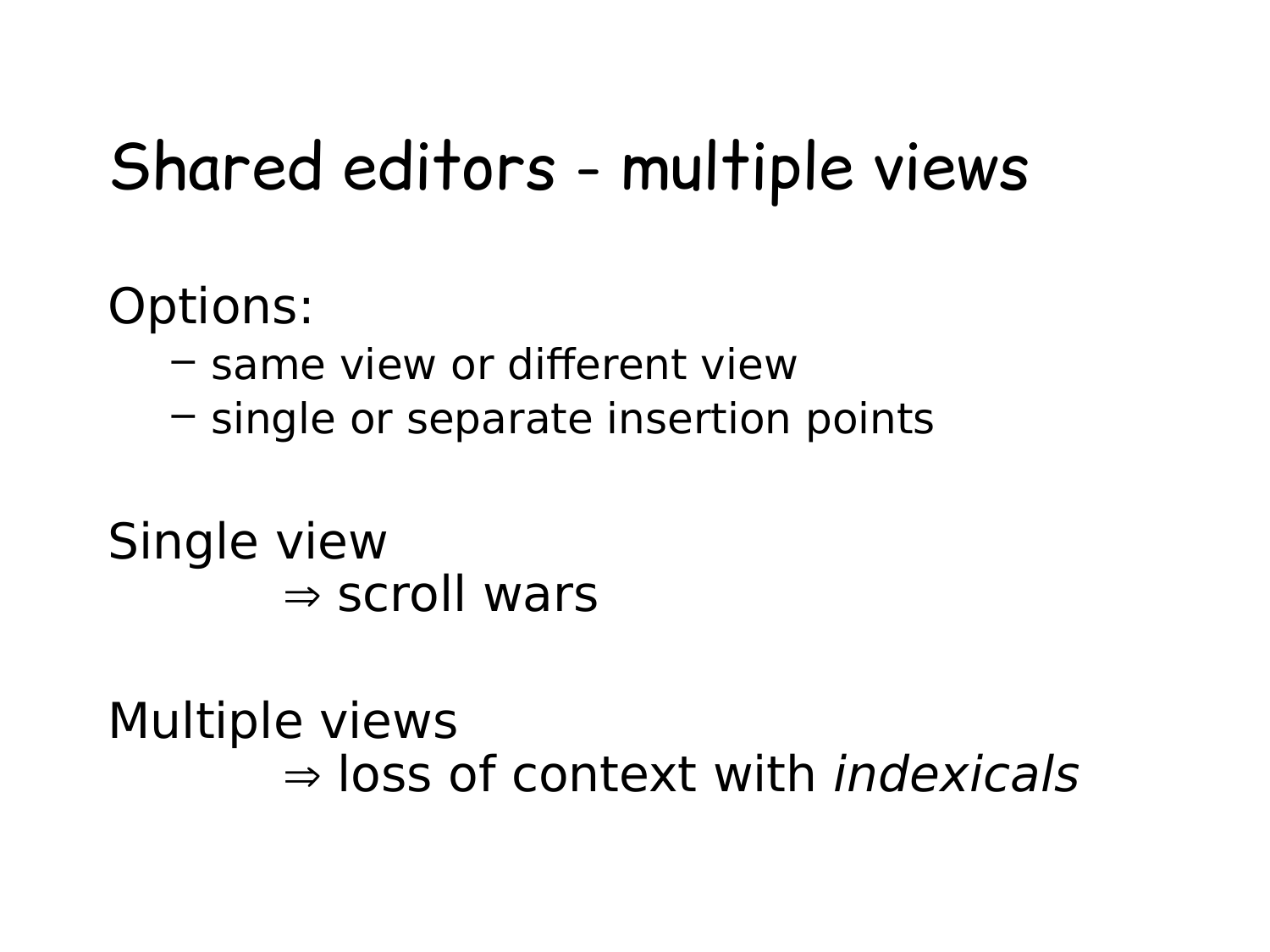

# Shared editors - multiple views
Options:
same view or different view
single or separate insertion points

Single view
	⇒ scroll wars

Multiple views
	⇒ loss of context with indexicals